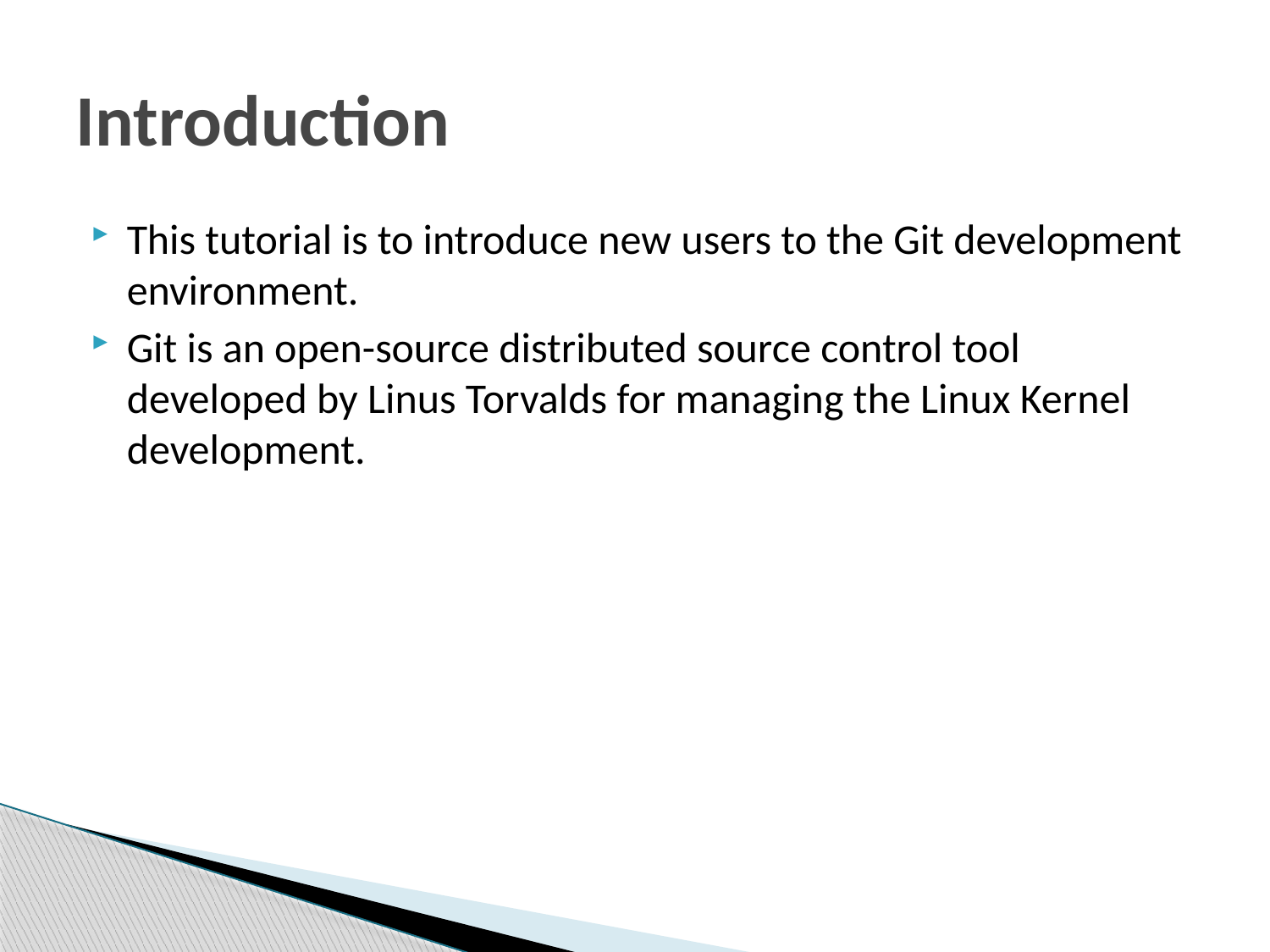

# Introduction
This tutorial is to introduce new users to the Git development environment.
Git is an open-source distributed source control tool developed by Linus Torvalds for managing the Linux Kernel development.